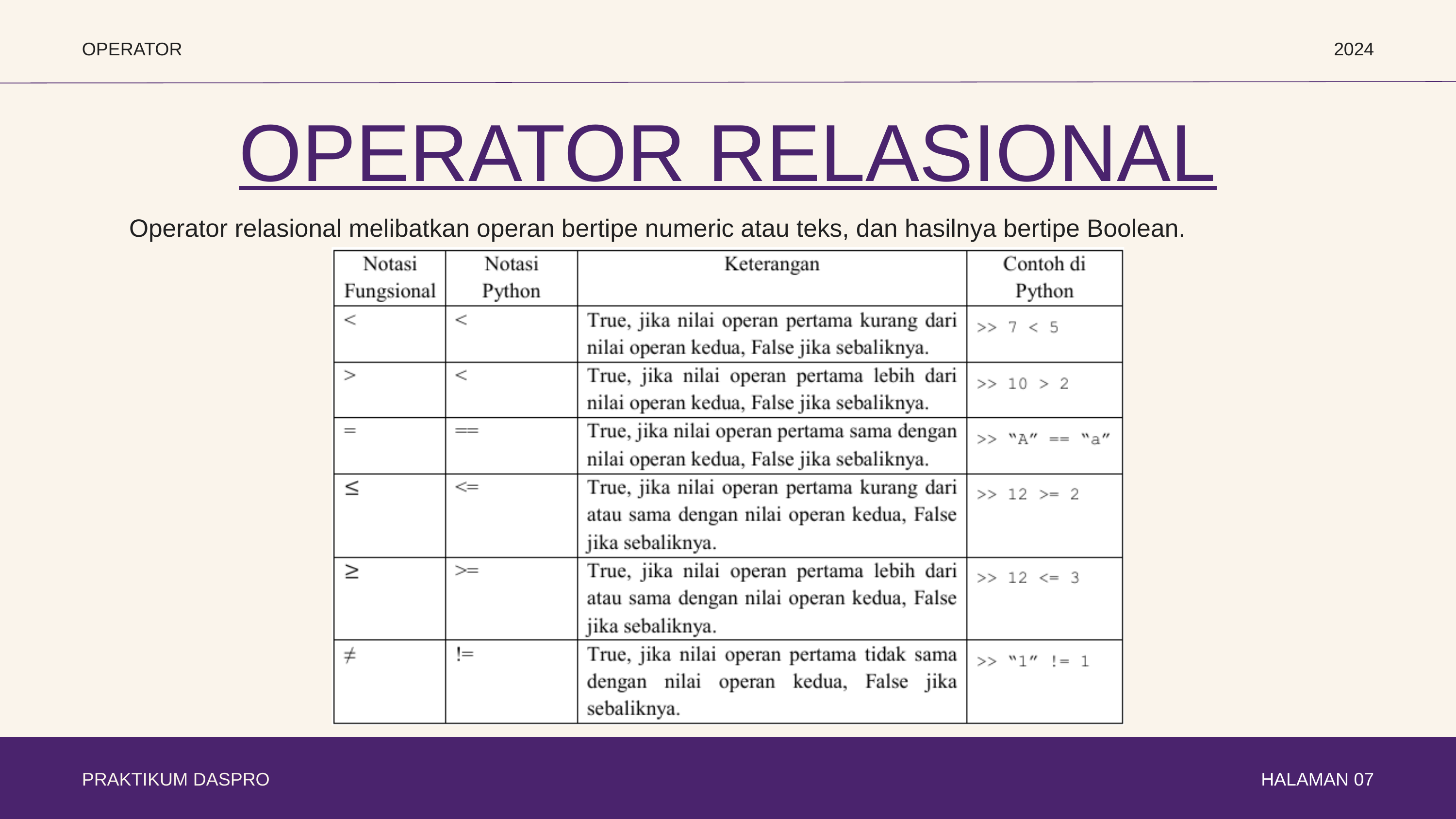

OPERATOR
2024

OPERATOR RELASIONAL
Operator relasional melibatkan operan bertipe numeric atau teks, dan hasilnya bertipe Boolean.

PRAKTIKUM DASPRO
HALAMAN 07